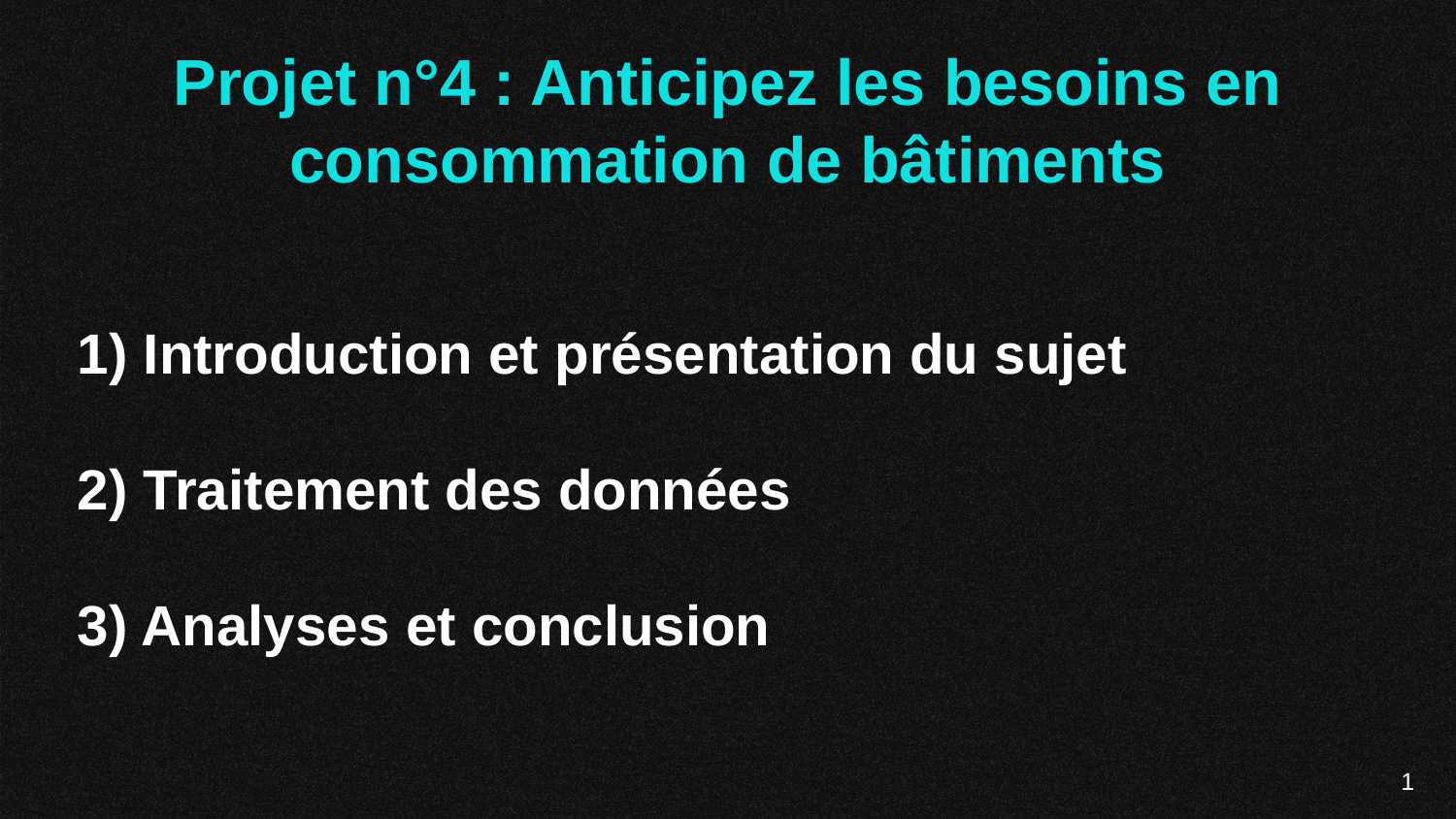

Projet n°4 : Anticipez les besoins en consommation de bâtiments
1) Introduction et présentation du sujet

2) Traitement des données

3) Analyses et conclusion